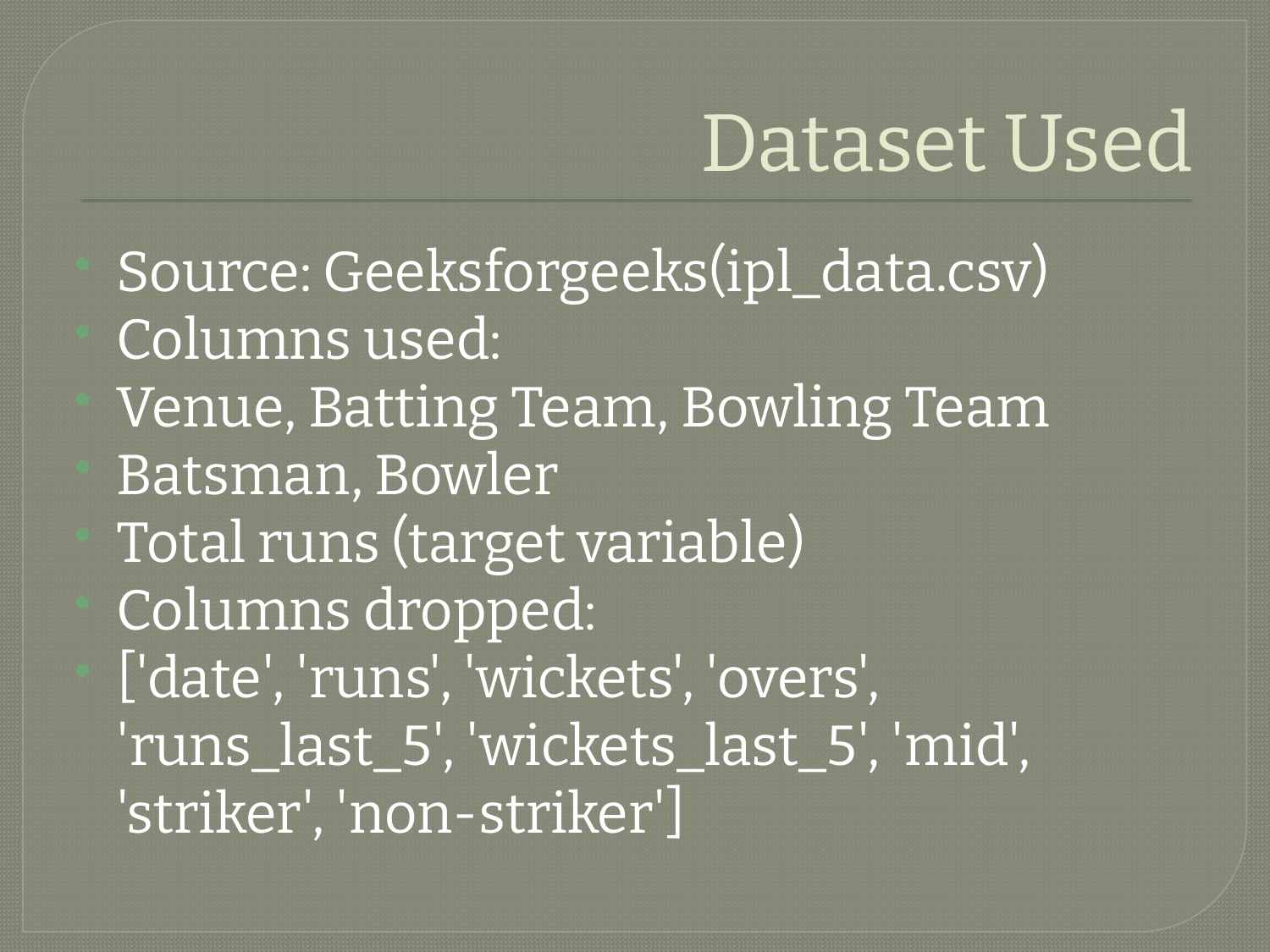

# Dataset Used
Source: Geeksforgeeks(ipl_data.csv)
Columns used:
Venue, Batting Team, Bowling Team
Batsman, Bowler
Total runs (target variable)
Columns dropped:
['date', 'runs', 'wickets', 'overs', 'runs_last_5', 'wickets_last_5', 'mid', 'striker', 'non-striker']